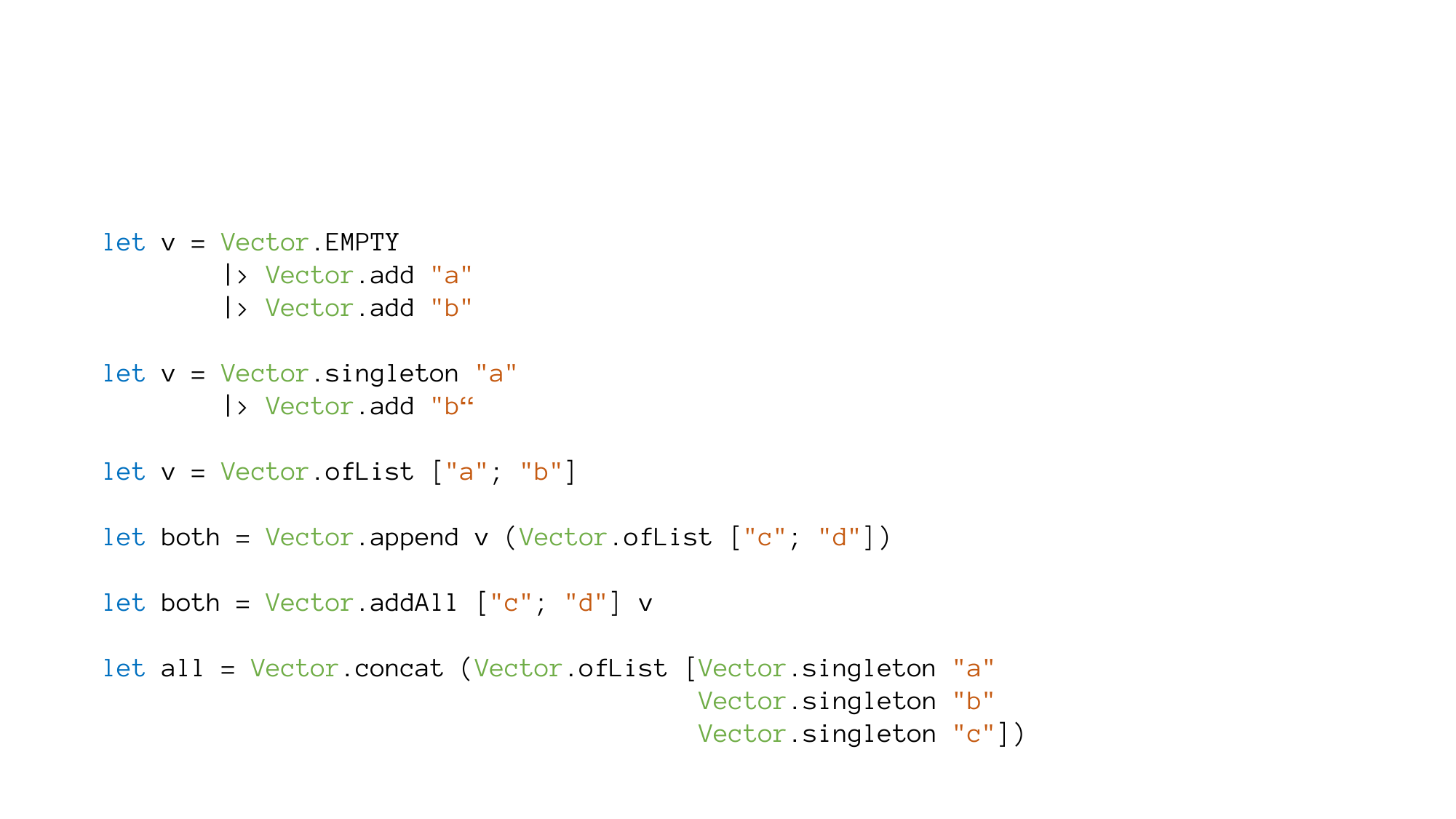

#
  let v = Vector.EMPTY
          |> Vector.add "a"
          |> Vector.add "b"

  let v = Vector.singleton "a"
          |> Vector.add "b“

  let v = Vector.ofList ["a"; "b"]

  let both = Vector.append v (Vector.ofList ["c"; "d"])

  let both = Vector.addAll ["c"; "d"] v

  let all = Vector.concat (Vector.ofList [Vector.singleton "a"
                                          Vector.singleton "b"
                                          Vector.singleton "c"])